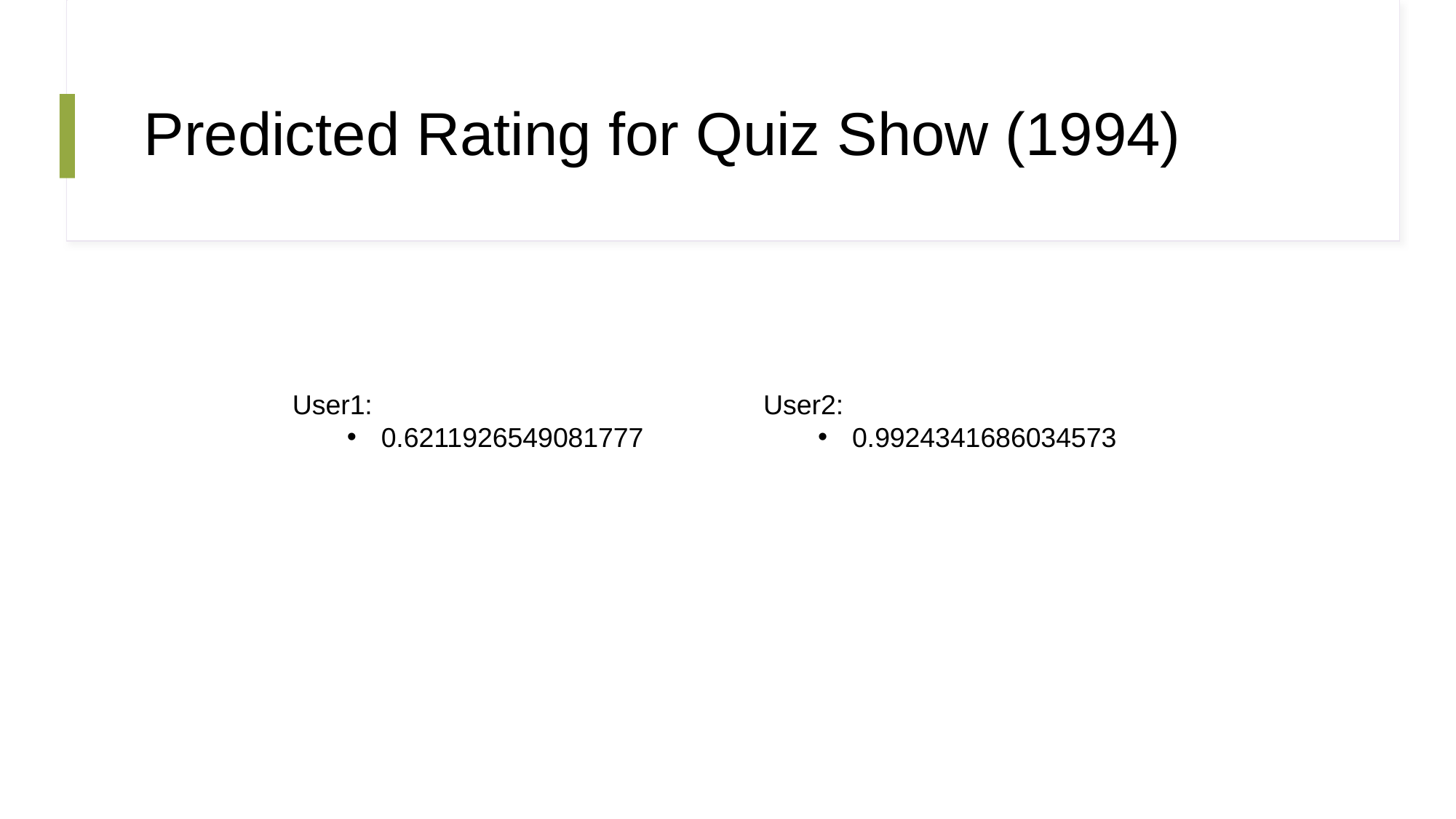

# Predicted Rating for Quiz Show (1994)
User1:
0.6211926549081777
User2:
0.9924341686034573